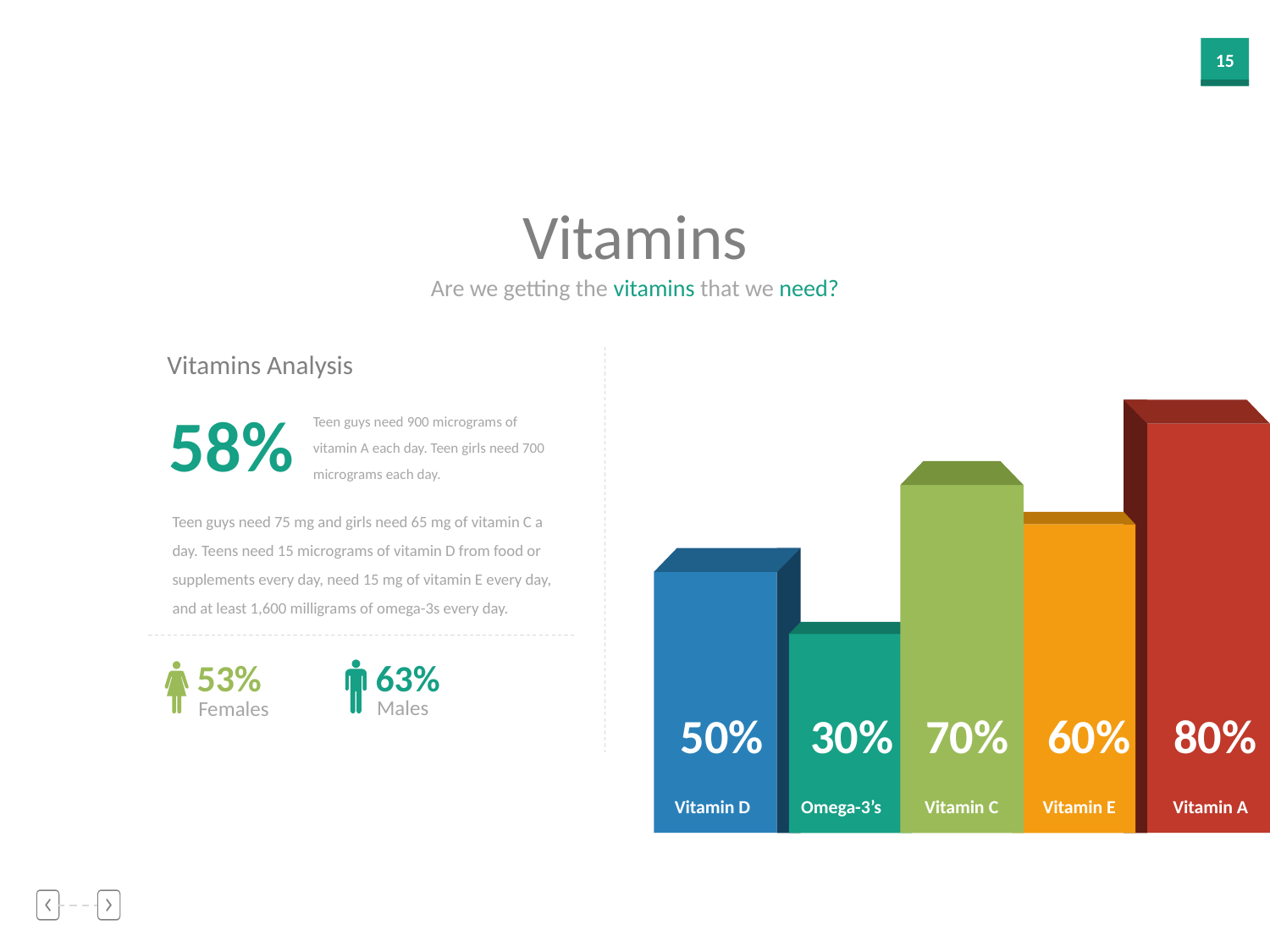

Vitamins
Are we getting the vitamins that we need?
Vitamins Analysis
58%
Teen guys need 900 micrograms of vitamin A each day. Teen girls need 700 micrograms each day.

Teen guys need 75 mg and girls need 65 mg of vitamin C a day. Teens need 15 micrograms of vitamin D from food or supplements every day, need 15 mg of vitamin E every day, and at least 1,600 milligrams of omega-3s every day.

63%

Males
53%

Females
50%
30%
70%
60%
80%
Vitamin D
Omega-3’s
Vitamin C
Vitamin E
Vitamin A